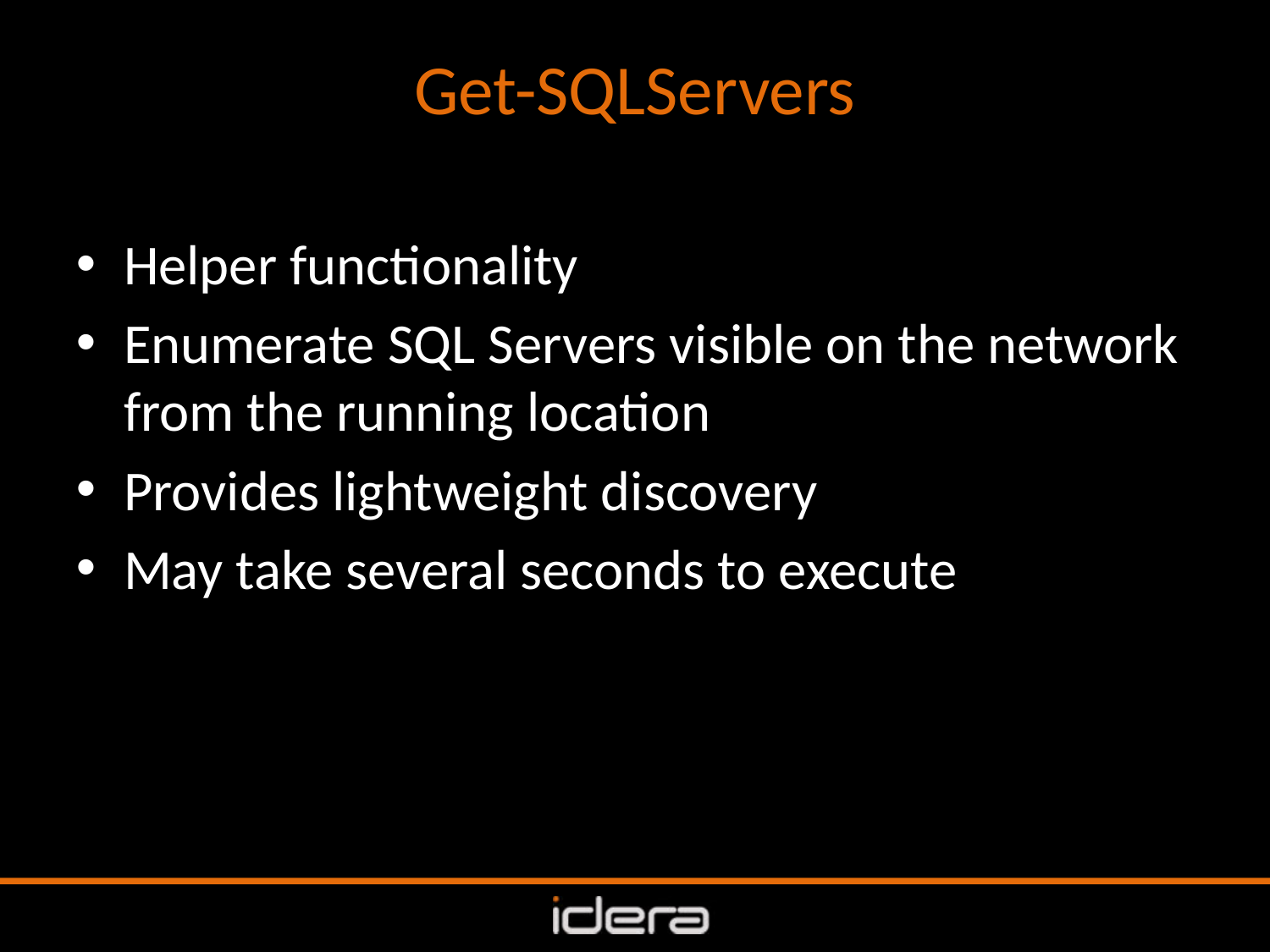

# Get-SQLServers
Helper functionality
Enumerate SQL Servers visible on the network from the running location
Provides lightweight discovery
May take several seconds to execute